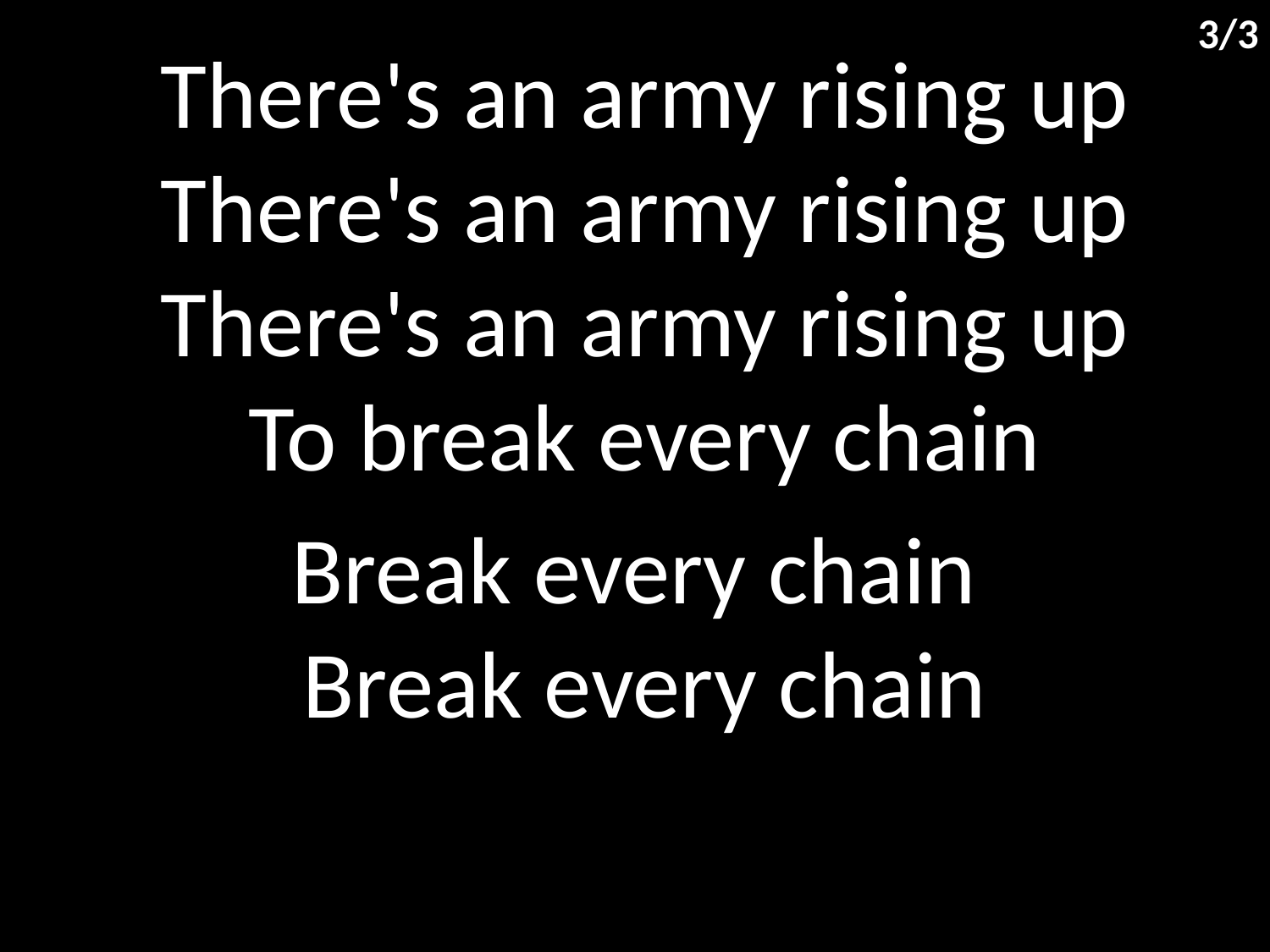

3/3
There's an army rising up
There's an army rising up
There's an army rising up
To break every chain
Break every chain
Break every chain